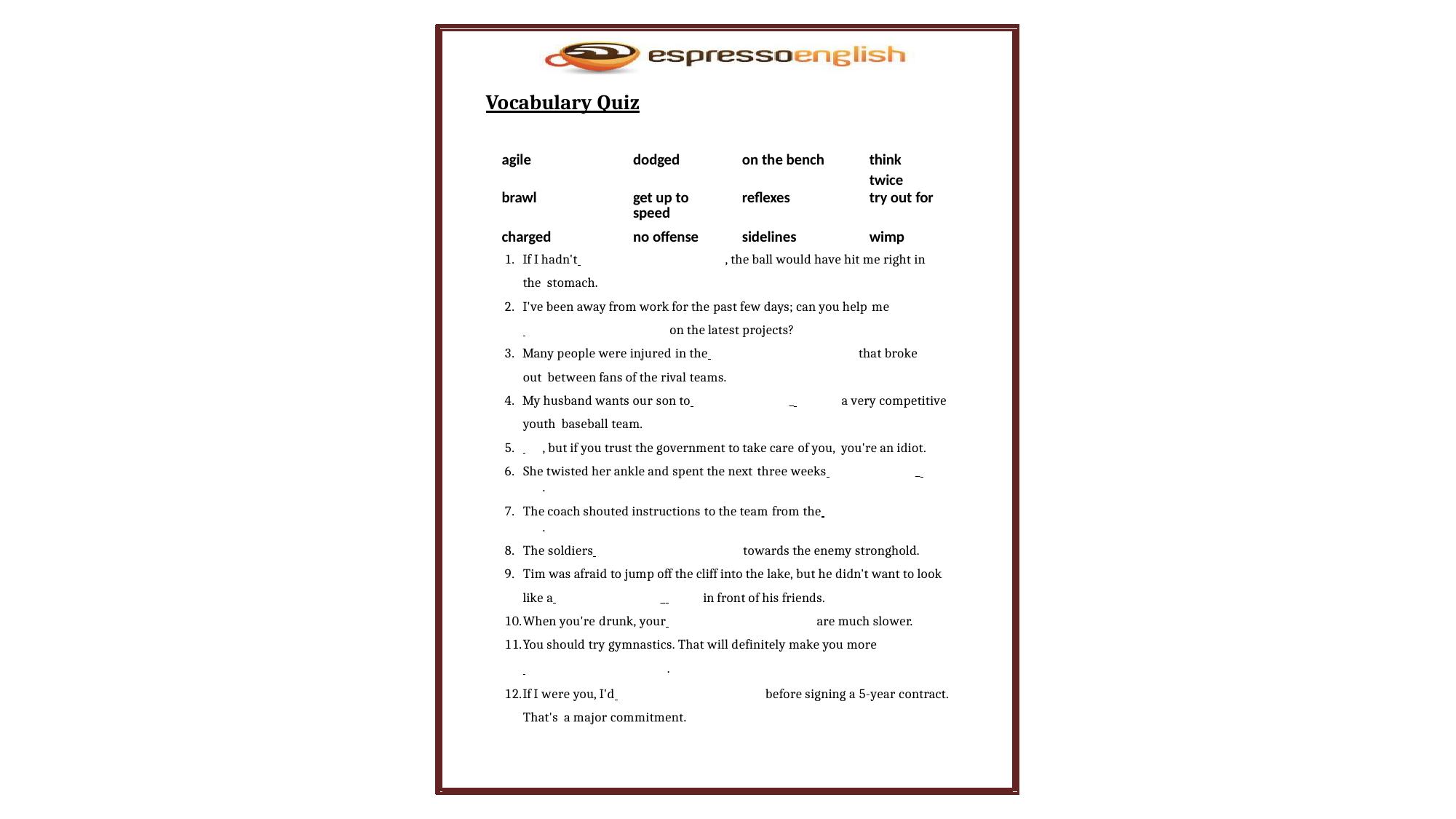

Vocabulary Quiz
| agile | dodged | on the bench | think twice |
| --- | --- | --- | --- |
| brawl | get up to speed | reflexes | try out for |
| charged | no offense | sidelines | wimp |
If I hadn't 	, the ball would have hit me right in the  stomach.
I've been away from work for the past few days; can you help me
 	on the latest projects?
Many people were injured in the 	that broke out  between fans of the rival teams.
My husband wants our son to 	_ 	a very competitive youth  baseball team.
 	, but if you trust the government to take care of you,  you're an idiot.
She twisted her ankle and spent the next three weeks 	_ 	.
The coach shouted instructions to the team from the 	.
The soldiers 	towards the enemy stronghold.
Tim was afraid to jump off the cliff into the lake, but he didn't want to look  like a 	_ 	in front of his friends.
When you're drunk, your 	are much slower.
You should try gymnastics. That will definitely make you more
 	.
If I were you, I'd 	before signing a 5-year contract. That's  a major commitment.